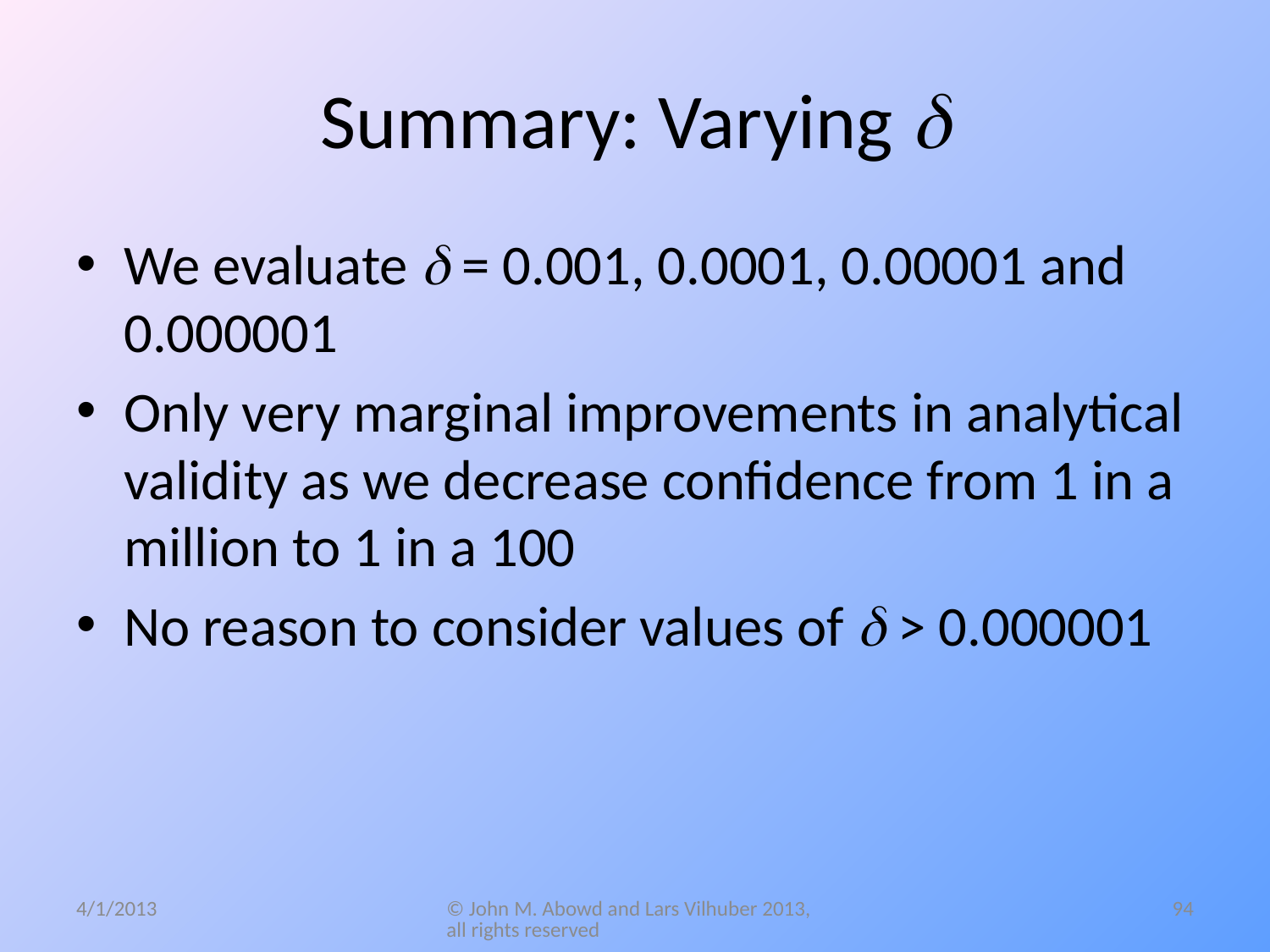

# Summary: Varying δ
We evaluate δ = 0.001, 0.0001, 0.00001 and 0.000001
Only very marginal improvements in analytical validity as we decrease confidence from 1 in a million to 1 in a 100
No reason to consider values of δ > 0.000001
4/1/2013
© John M. Abowd and Lars Vilhuber 2013, all rights reserved
94